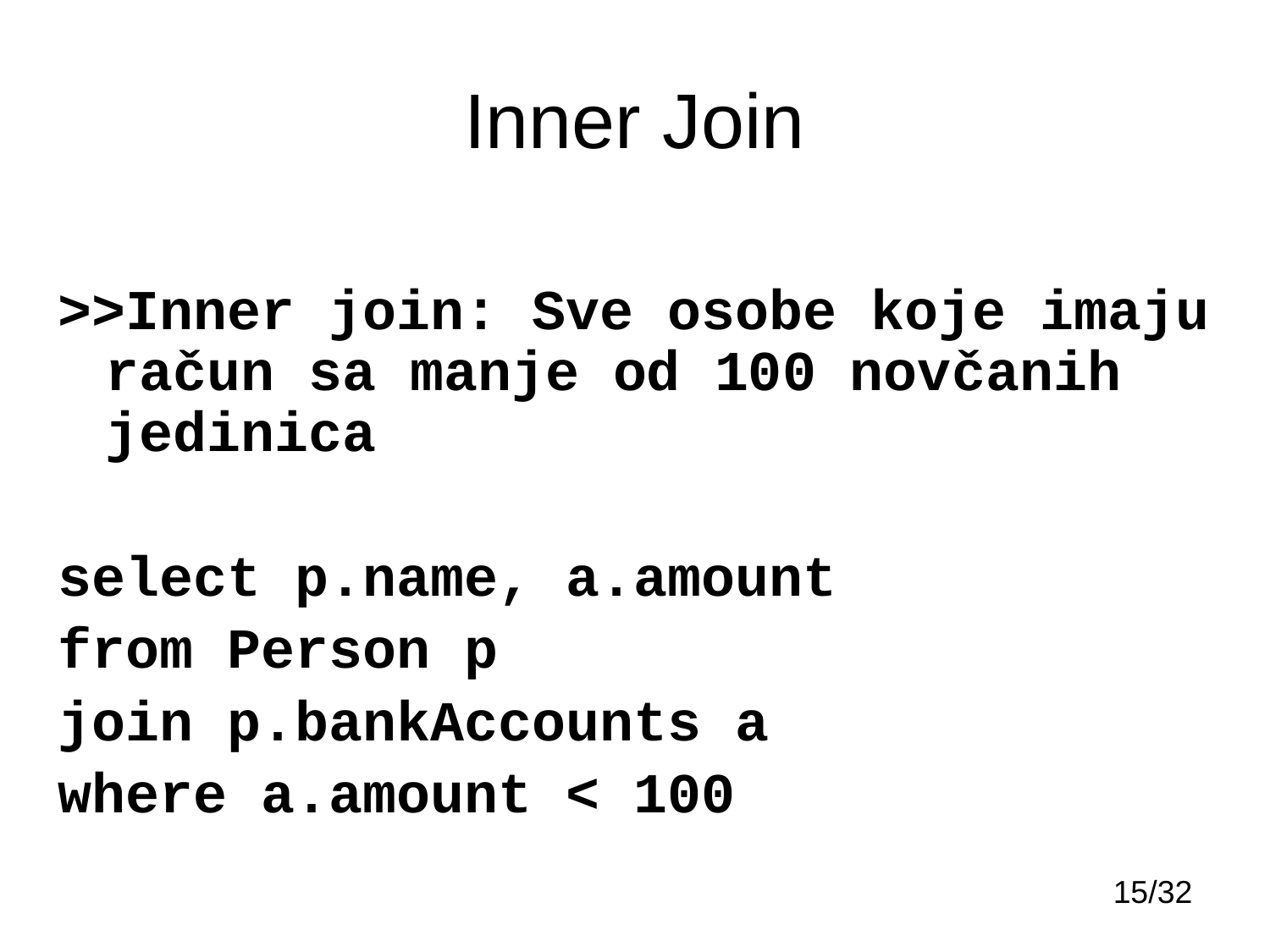

# Inner Join
>>Inner join: Sve osobe koje imaju račun sa manje od 100 novčanih jedinica

select p.name, a.amount
from Person p
join p.bankAccounts a
where a.amount < 100